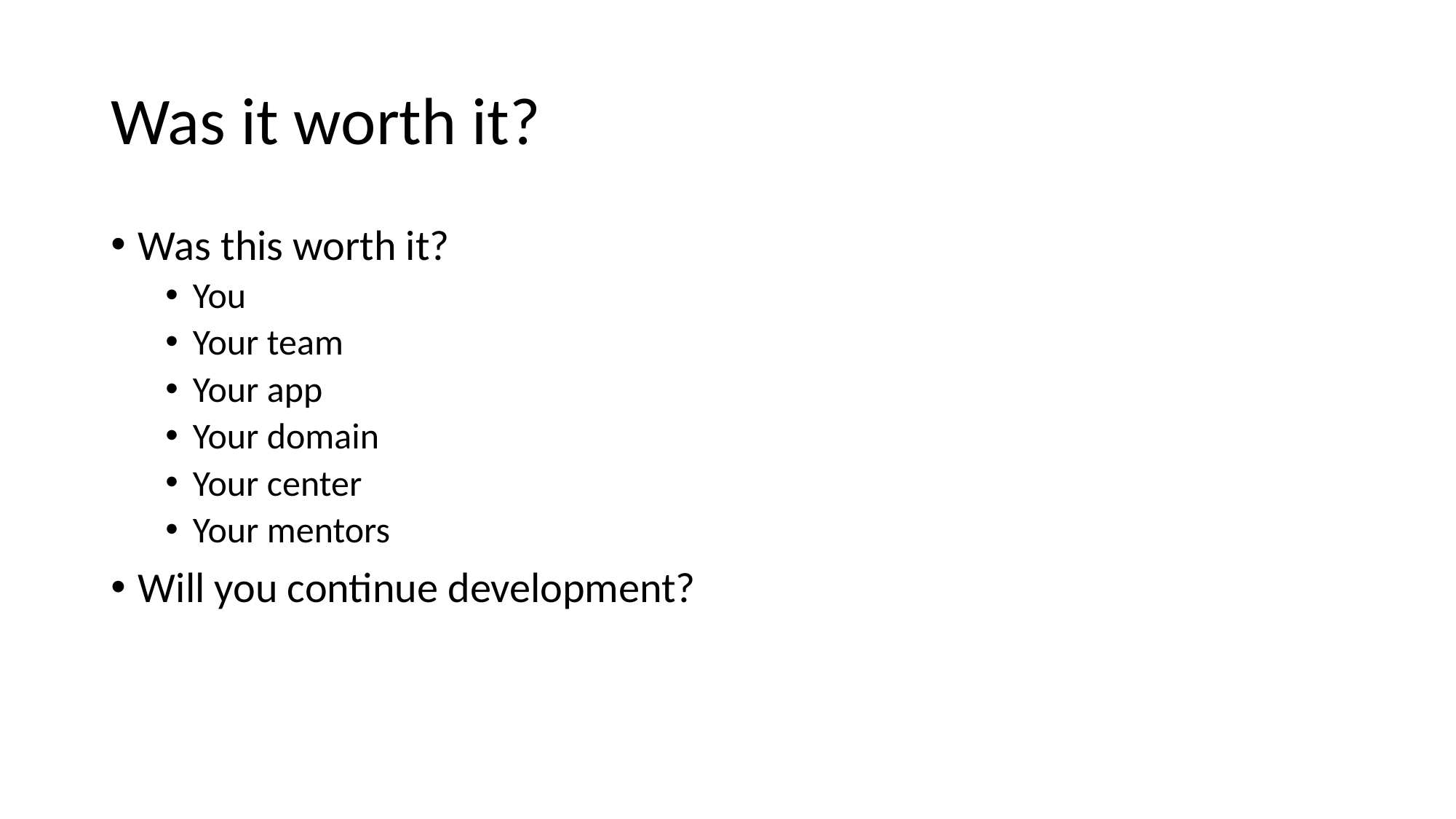

# Was it worth it?
Was this worth it?
You
Your team
Your app
Your domain
Your center
Your mentors
Will you continue development?